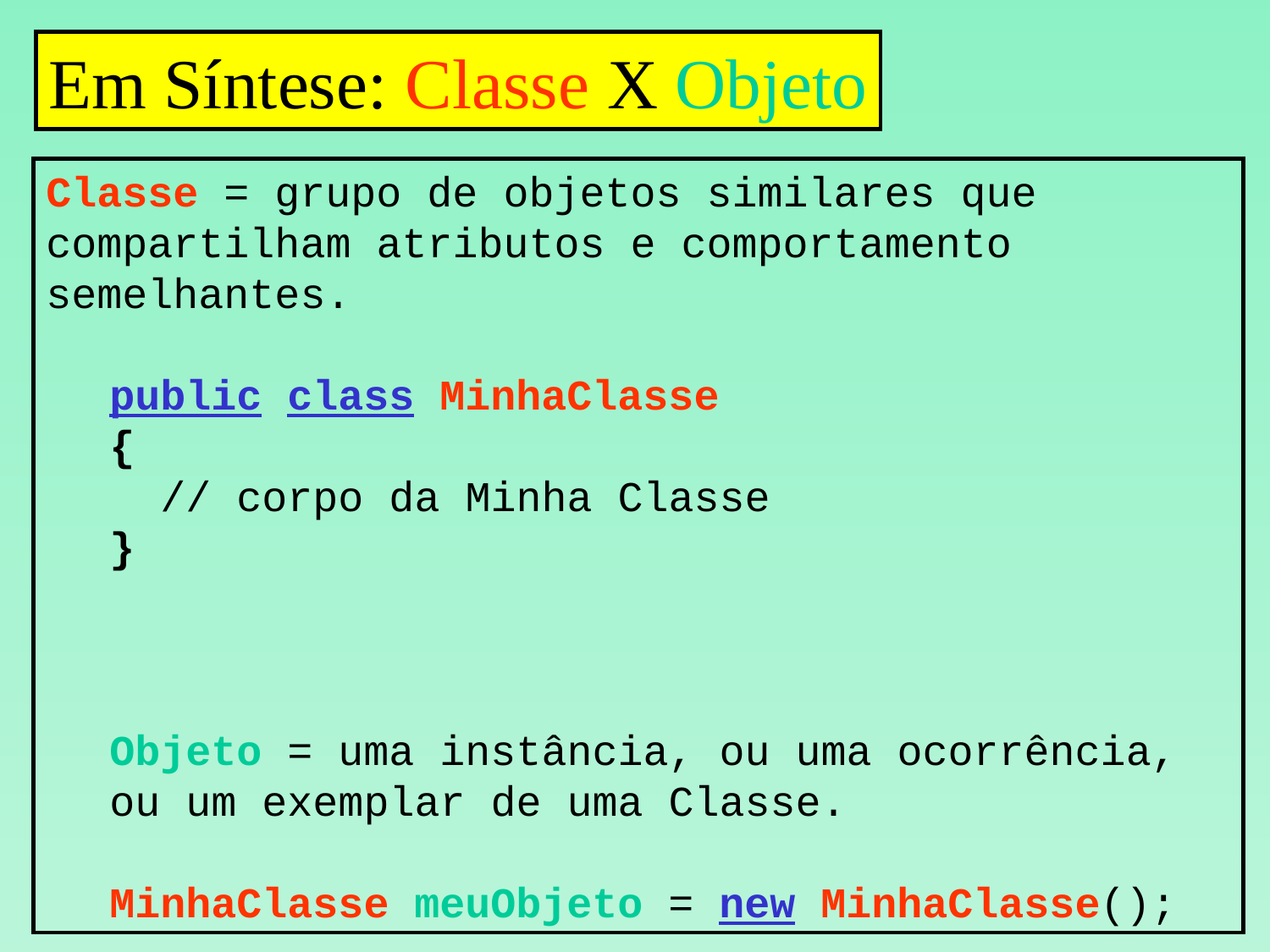

Em Síntese: Classe X Objeto
Classe = grupo de objetos similares que compartilham atributos e comportamento semelhantes.

public class MinhaClasse
{
  // corpo da Minha Classe
}

Objeto = uma instância, ou uma ocorrência, ou um exemplar de uma Classe.

MinhaClasse meuObjeto = new MinhaClasse();